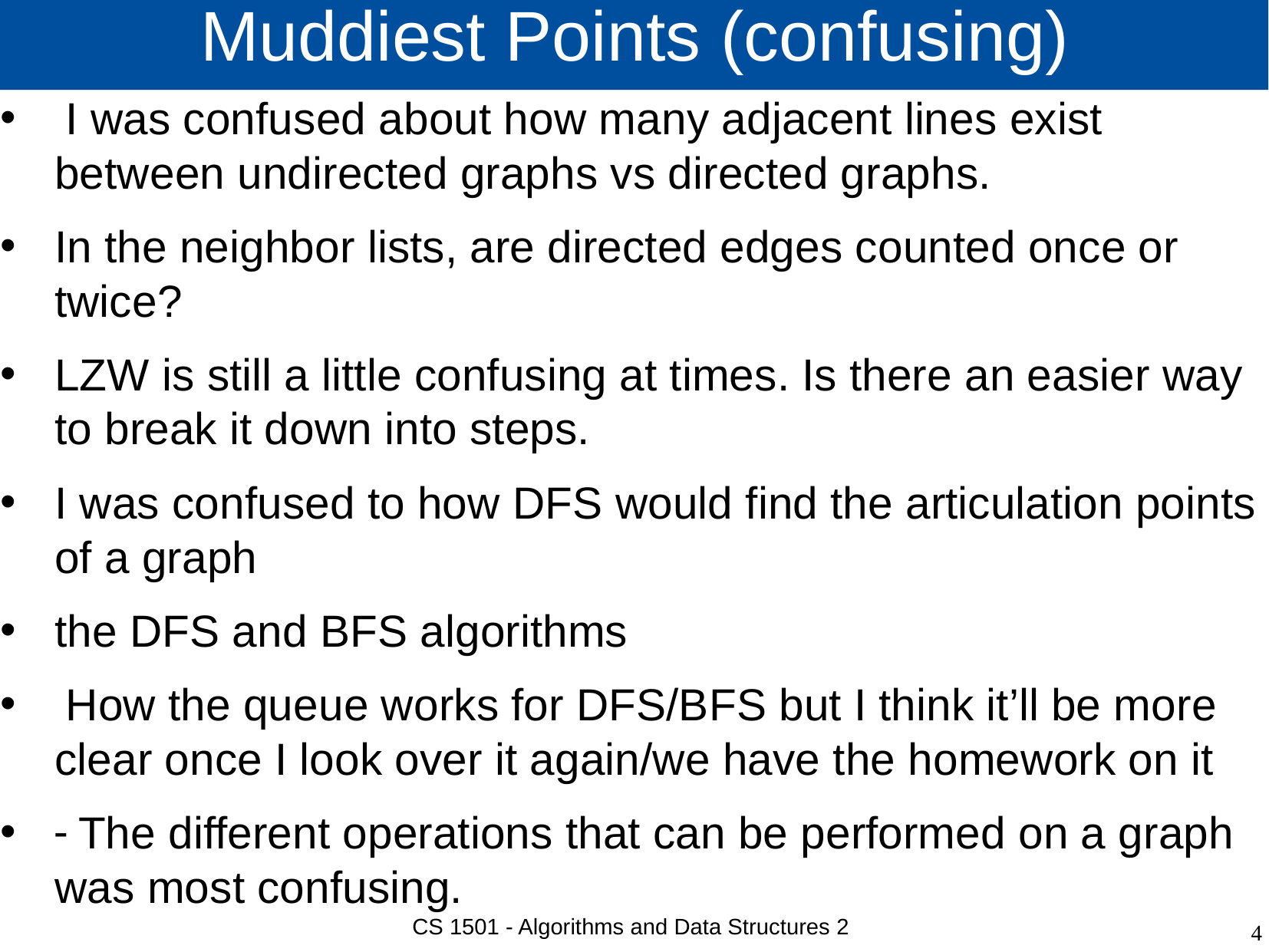

# Muddiest Points (confusing)
 I was confused about how many adjacent lines exist between undirected graphs vs directed graphs.
In the neighbor lists, are directed edges counted once or twice?
LZW is still a little confusing at times. Is there an easier way to break it down into steps.
I was confused to how DFS would find the articulation points of a graph
the DFS and BFS algorithms
 How the queue works for DFS/BFS but I think it’ll be more clear once I look over it again/we have the homework on it
- The different operations that can be performed on a graph was most confusing.
CS 1501 - Algorithms and Data Structures 2
4